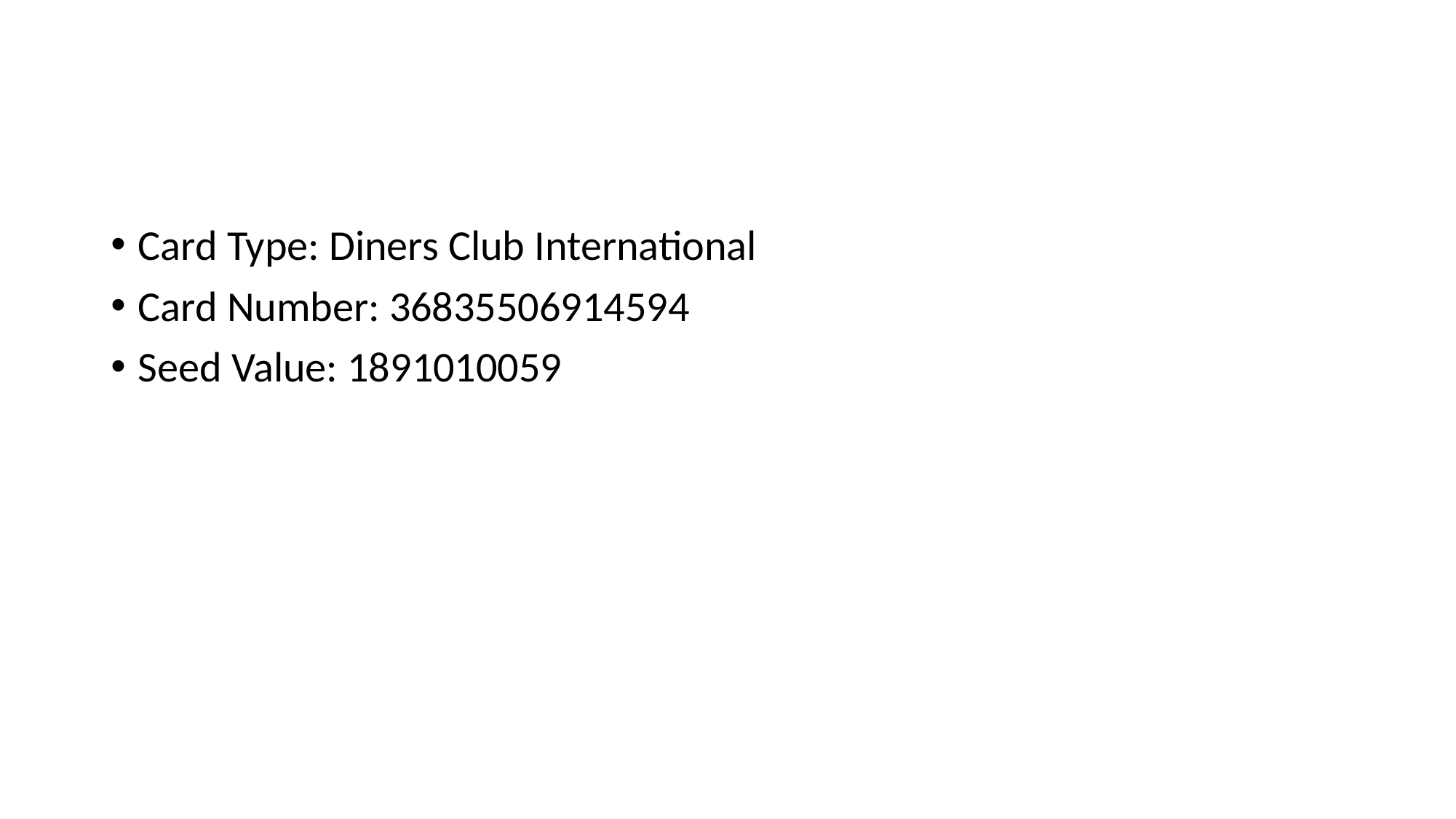

#
Card Type: Diners Club International
Card Number: 36835506914594
Seed Value: 1891010059